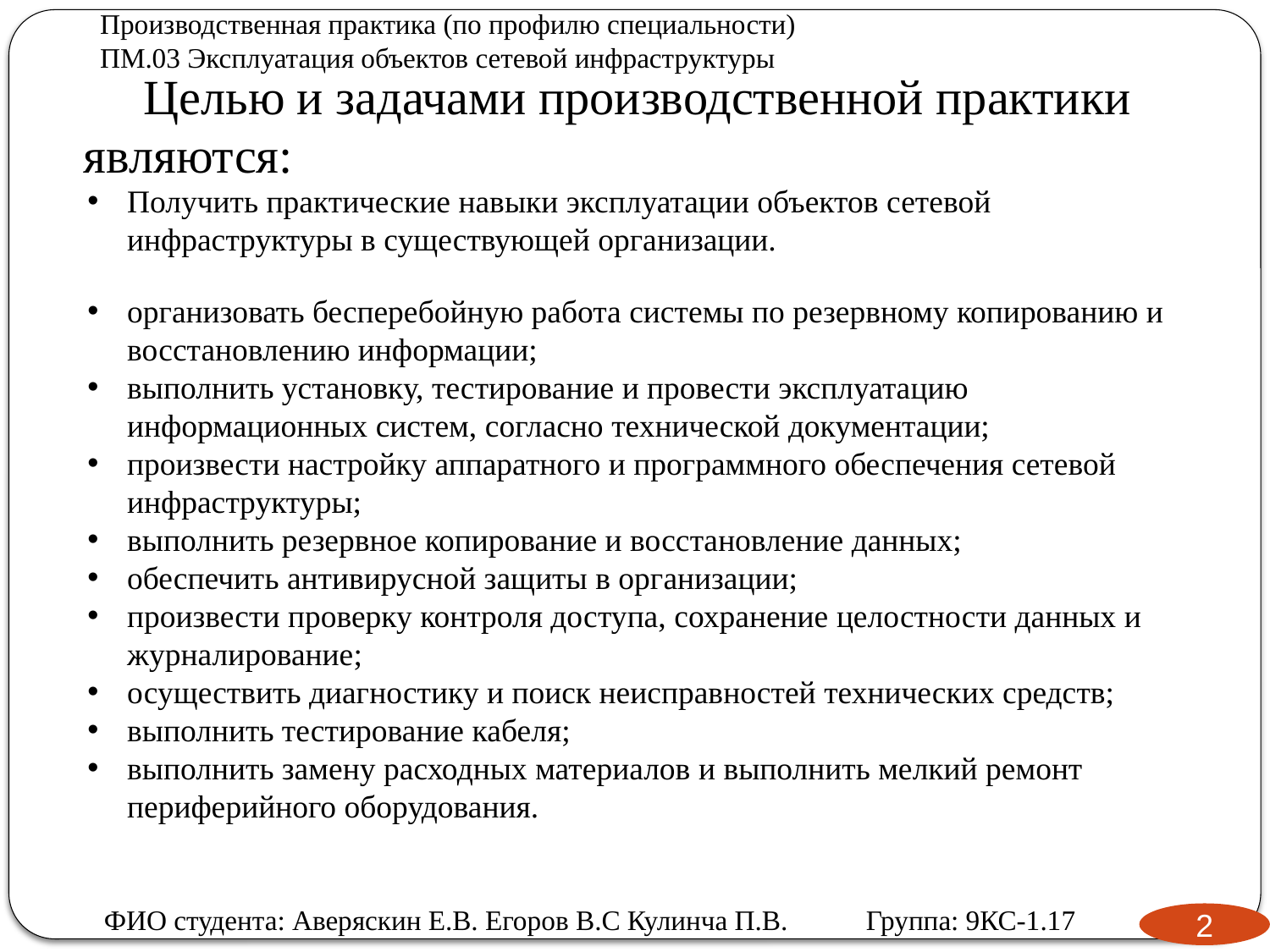

Производственная практика (по профилю специальности)
ПМ.03 Эксплуатация объектов сетевой инфраструктуры
# Целью и задачами производственной практики являются:
Получить практические навыки эксплуатации объектов сетевой инфраструктуры в существующей организации.

организовать бесперебойную работа системы по резервному копированию и восстановлению информации;
выполнить установку, тестирование и провести эксплуатацию информационных систем, согласно технической документации;
произвести настройку аппаратного и программного обеспечения сетевой инфраструктуры;
выполнить резервное копирование и восстановление данных;
обеспечить антивирусной защиты в организации;
произвести проверку контроля доступа, сохранение целостности данных и журналирование;
осуществить диагностику и поиск неисправностей технических средств;
выполнить тестирование кабеля;
выполнить замену расходных материалов и выполнить мелкий ремонт периферийного оборудования.

ФИО студента: Аверяскин Е.В. Егоров В.С Кулинча П.В.	Группа: 9КС-1.17
2